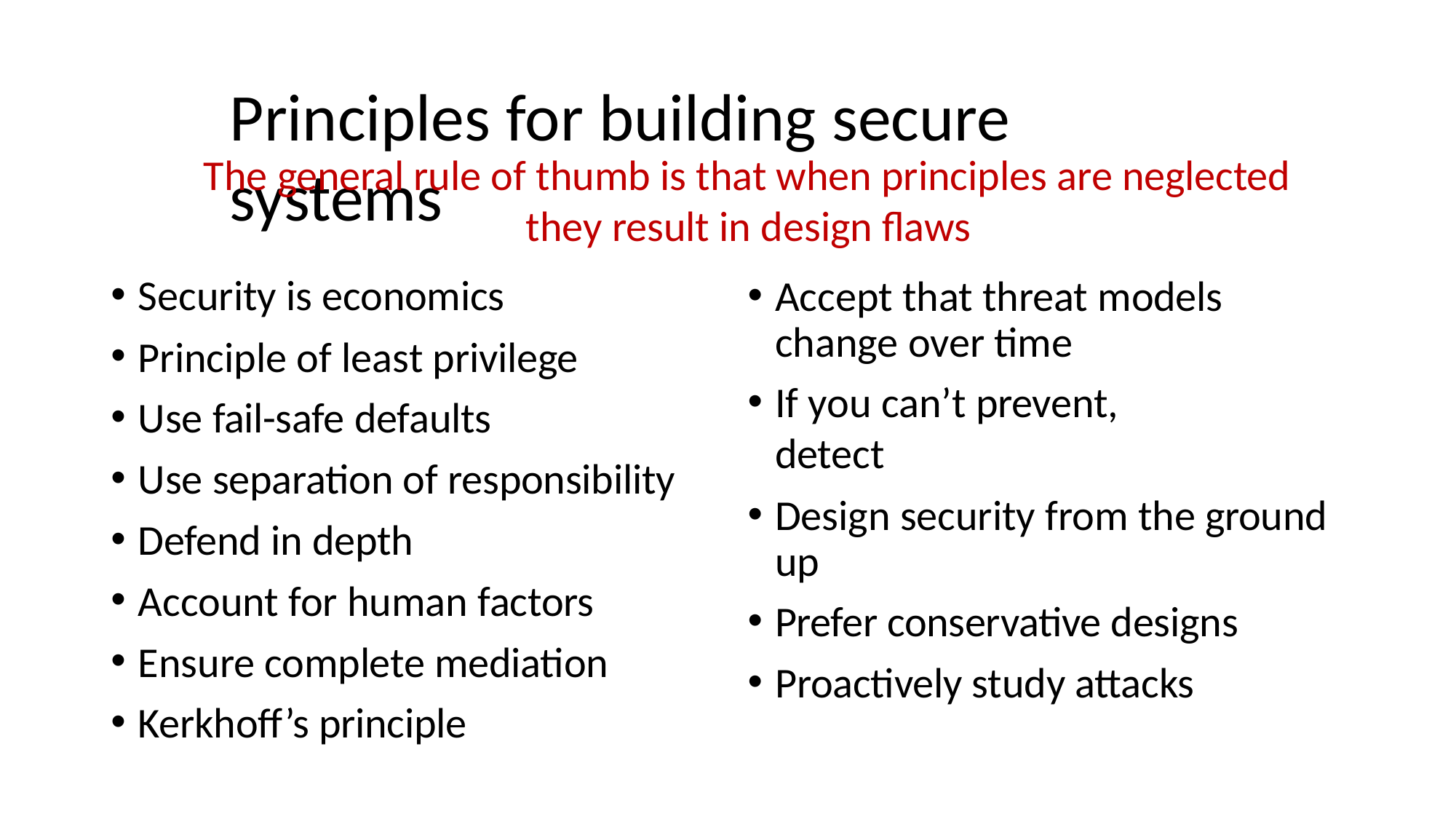

# Principles for building secure systems
The general rule of thumb is that when principles are neglected they result in design flaws
Security is economics
Principle of least privilege
Use fail-safe defaults
Use separation of responsibility
Defend in depth
Account for human factors
Ensure complete mediation
Kerkhoff’s principle
Accept that threat models change over time
If you can’t prevent, detect
Design security from the ground up
Prefer conservative designs
Proactively study attacks